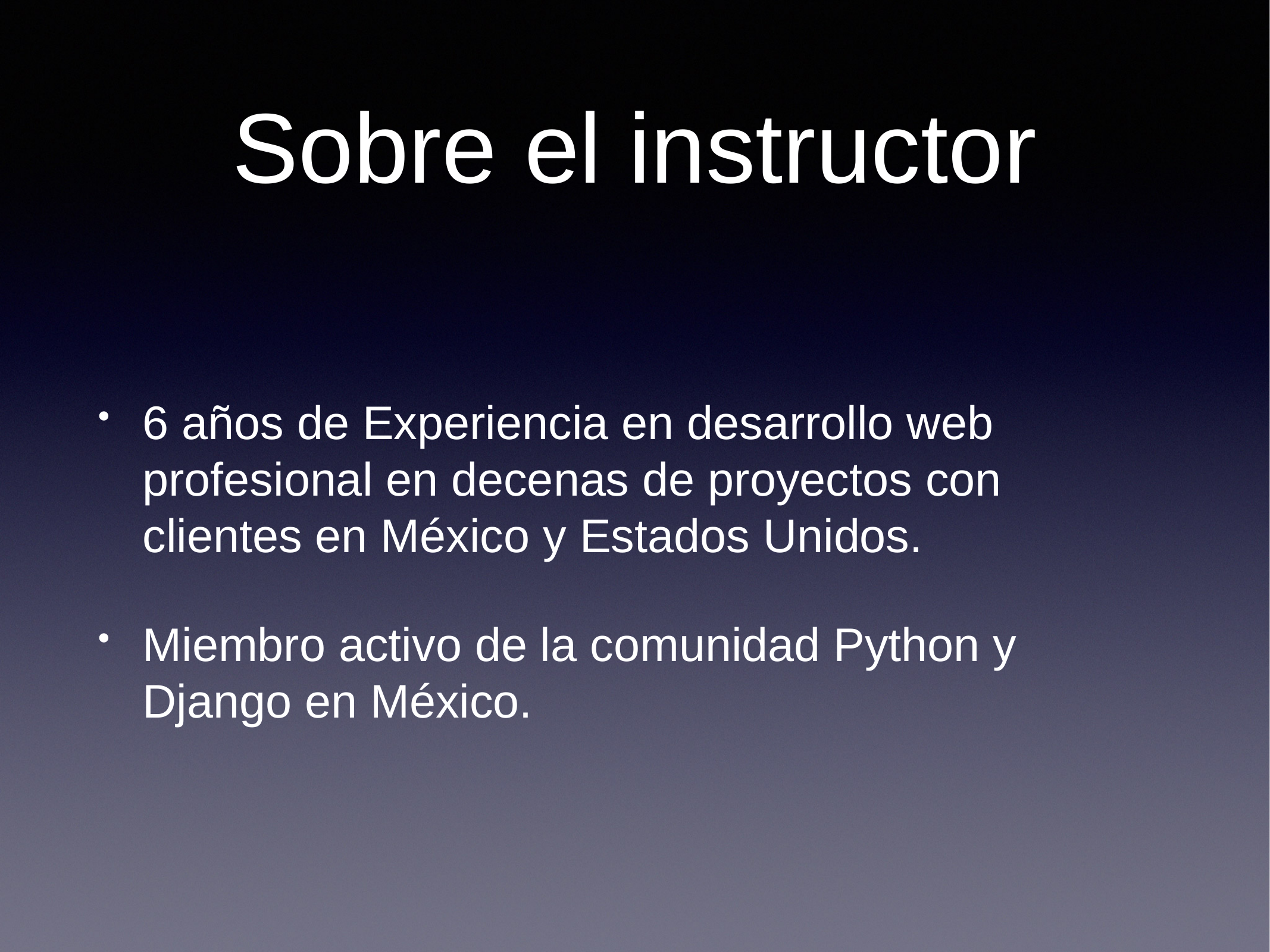

# Sobre el instructor
6 años de Experiencia en desarrollo web profesional en decenas de proyectos con clientes en México y Estados Unidos.
Miembro activo de la comunidad Python y Django en México.